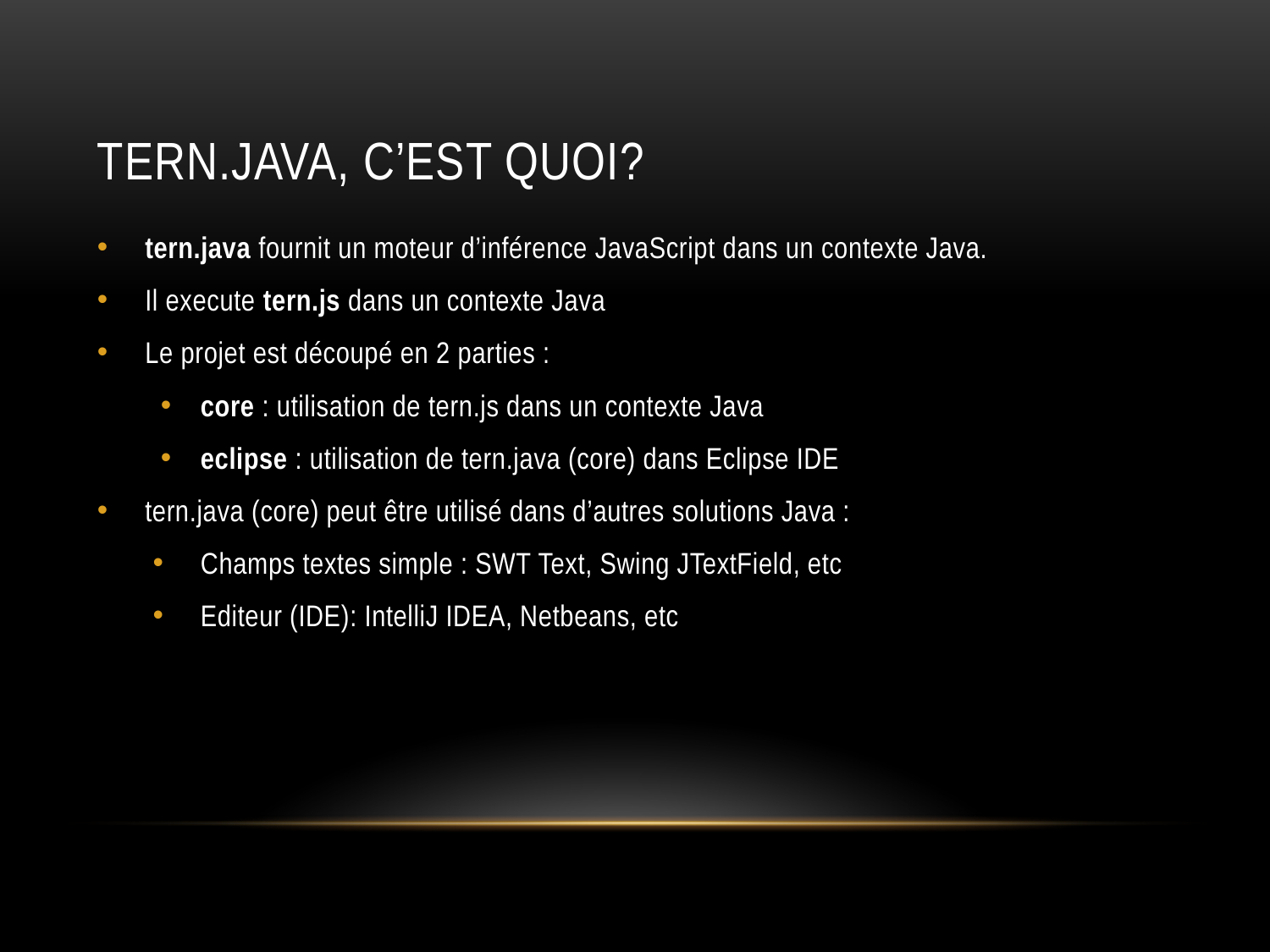

# Tern.java, c’est quoi?
tern.java fournit un moteur d’inférence JavaScript dans un contexte Java.
Il execute tern.js dans un contexte Java
Le projet est découpé en 2 parties :
core : utilisation de tern.js dans un contexte Java
eclipse : utilisation de tern.java (core) dans Eclipse IDE
tern.java (core) peut être utilisé dans d’autres solutions Java :
Champs textes simple : SWT Text, Swing JTextField, etc
Editeur (IDE): IntelliJ IDEA, Netbeans, etc